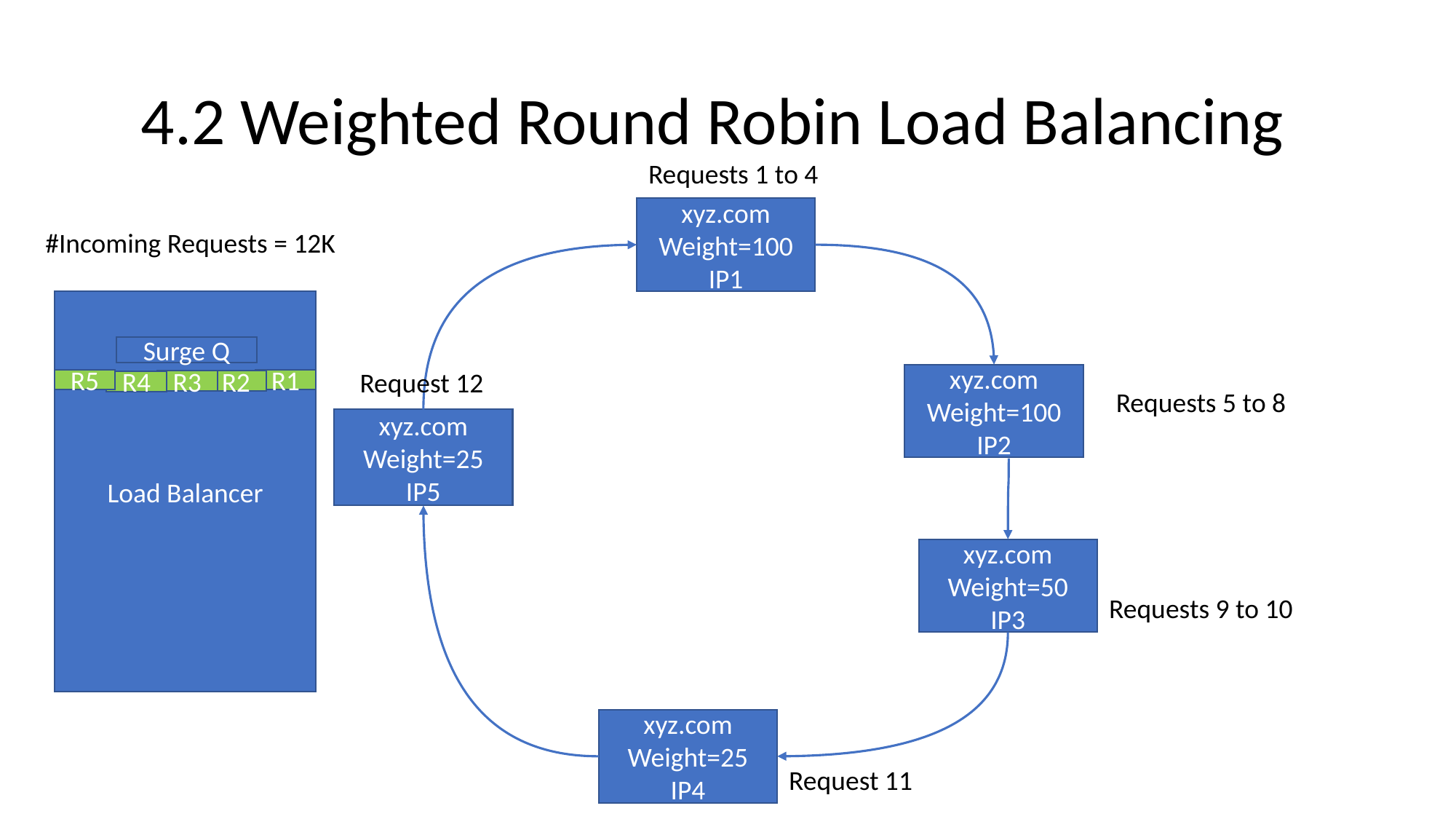

# 4.2 Weighted Round Robin Load Balancing
Requests 1 to 4
xyz.com
Weight=100
IP1

#Incoming Requests = 12K
Load Balancer
Surge Q
Request 12
xyz.com
Weight=100
IP2
R5
R1
R3
R2
R4
Requests 5 to 8
xyz.com
Weight=25
IP5
xyz.com
Weight=50
IP3
Requests 9 to 10
xyz.com
Weight=25
IP4
Request 11